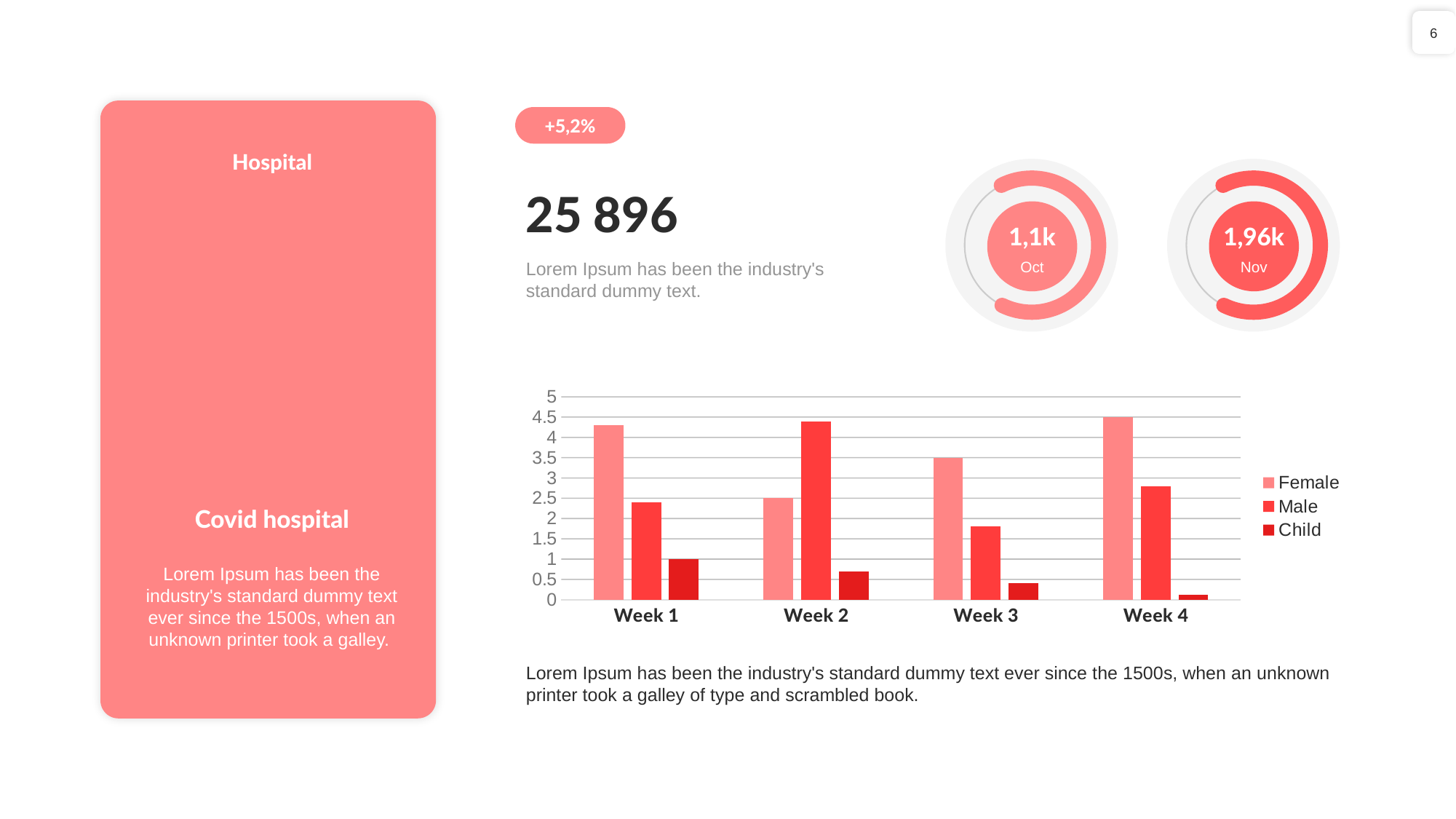

6

+5,2%
Hospital

25 896

1,1k
1,96k
Lorem Ipsum has been the industry's standard dummy text.
Oct
Nov

### Chart

| Category | Female | Male | Child |
|---|---|---|---|
| Week 1 | 4.3 | 2.4 | 1.0 |
| Week 2 | 2.5 | 4.4 | 0.7 |
| Week 3 | 3.5 | 1.8 | 0.4 |
| Week 4 | 4.5 | 2.8 | 0.13 |
Covid hospital
Lorem Ipsum has been the industry's standard dummy text ever since the 1500s, when an unknown printer took a galley.
Lorem Ipsum has been the industry's standard dummy text ever since the 1500s, when an unknown printer took a galley of type and scrambled book.